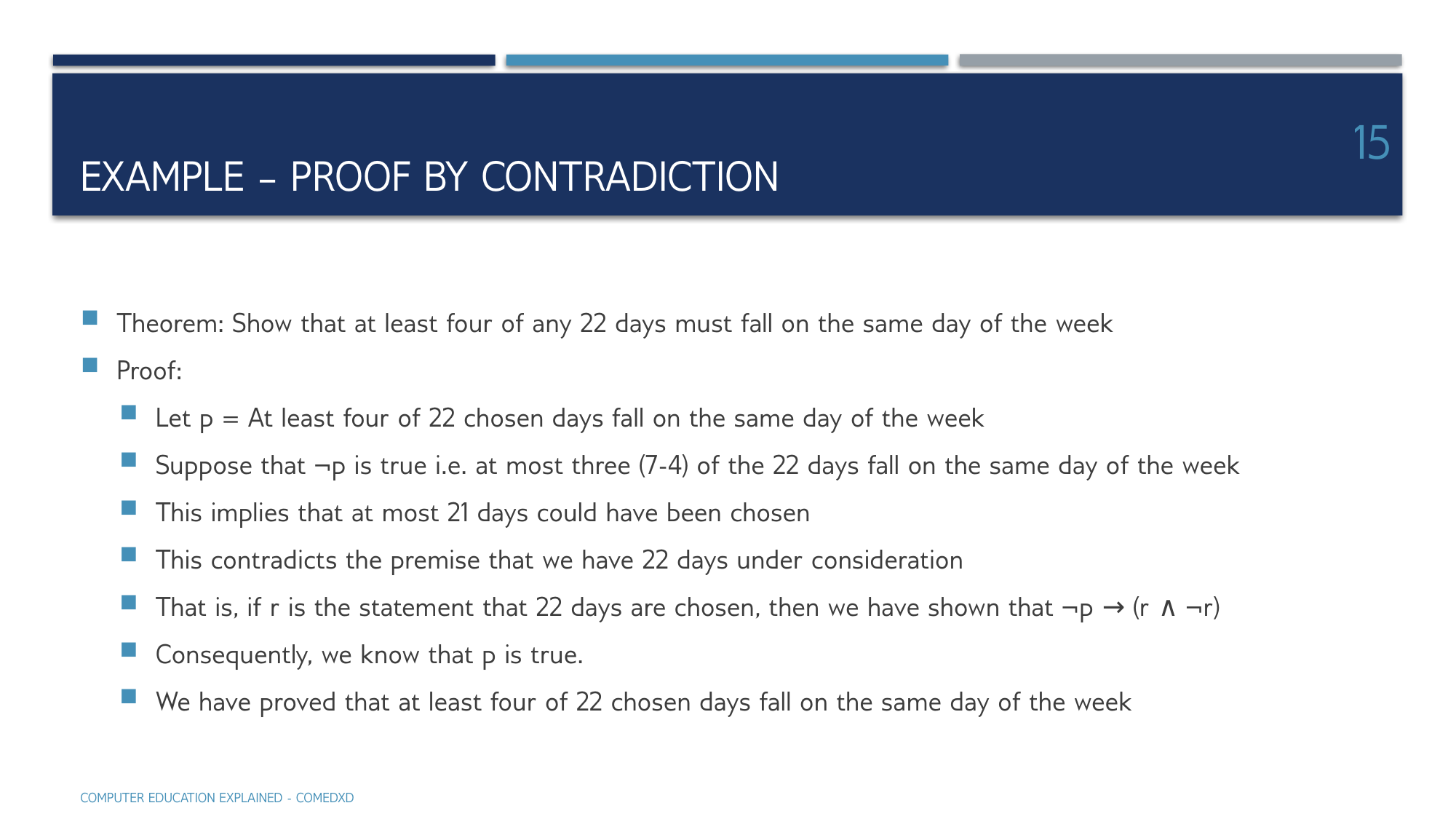

# Example – Proof by contradiction
15
Theorem: Show that at least four of any 22 days must fall on the same day of the week
Proof:
Let p = At least four of 22 chosen days fall on the same day of the week
Suppose that ¬p is true i.e. at most three (7-4) of the 22 days fall on the same day of the week
This implies that at most 21 days could have been chosen
This contradicts the premise that we have 22 days under consideration
That is, if r is the statement that 22 days are chosen, then we have shown that ¬p → (r ∧ ¬r)
Consequently, we know that p is true.
We have proved that at least four of 22 chosen days fall on the same day of the week
COMputer EDucation EXplaineD - Comedxd